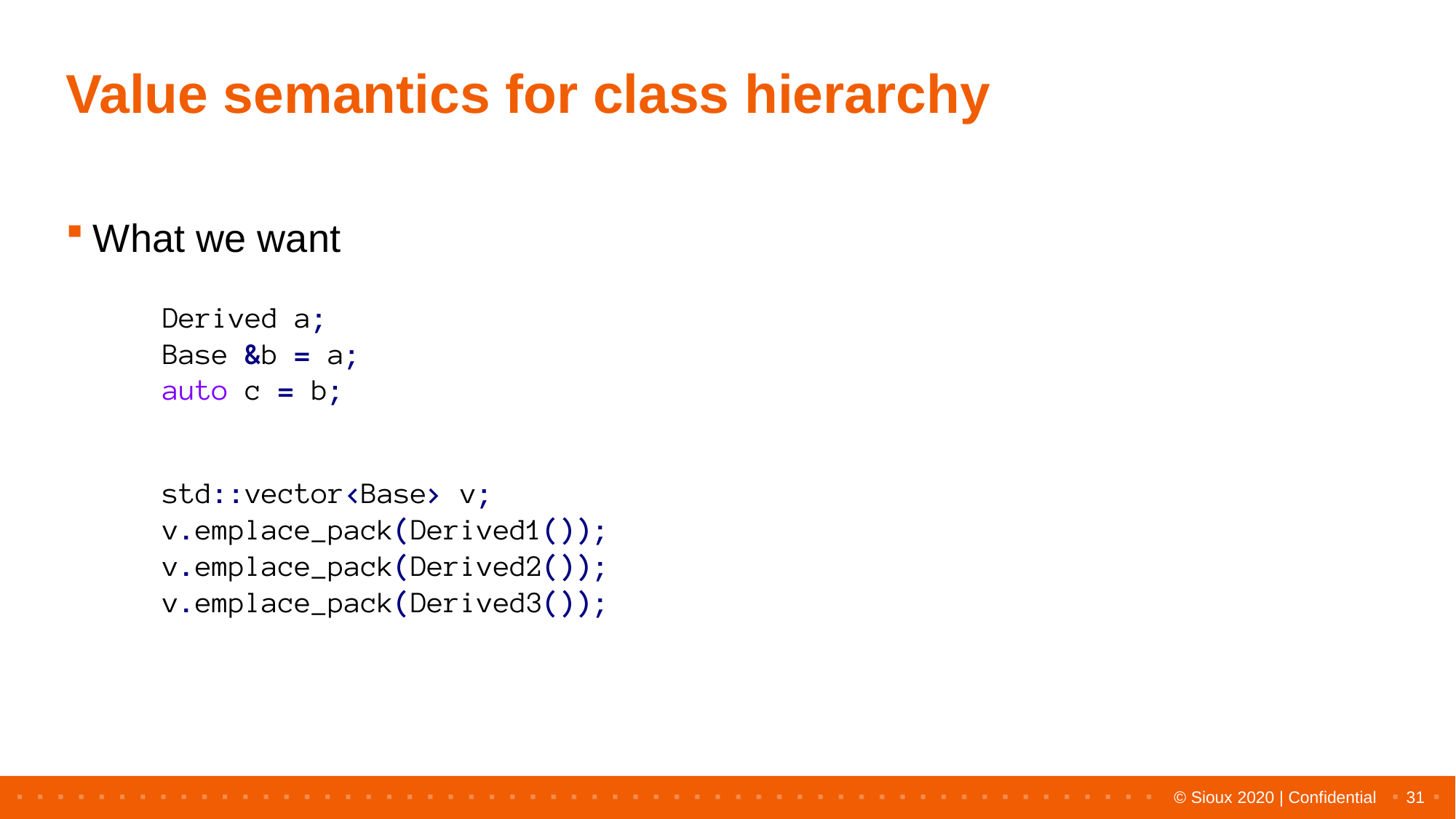

# Value semantics for class hierarchy
What we want
Derived a;
Base &b = a;
auto c = b;

std::vector<Base> v;
v.emplace_pack(Derived1());
v.emplace_pack(Derived2());
v.emplace_pack(Derived3());
31
© Sioux 2020 | Confidential